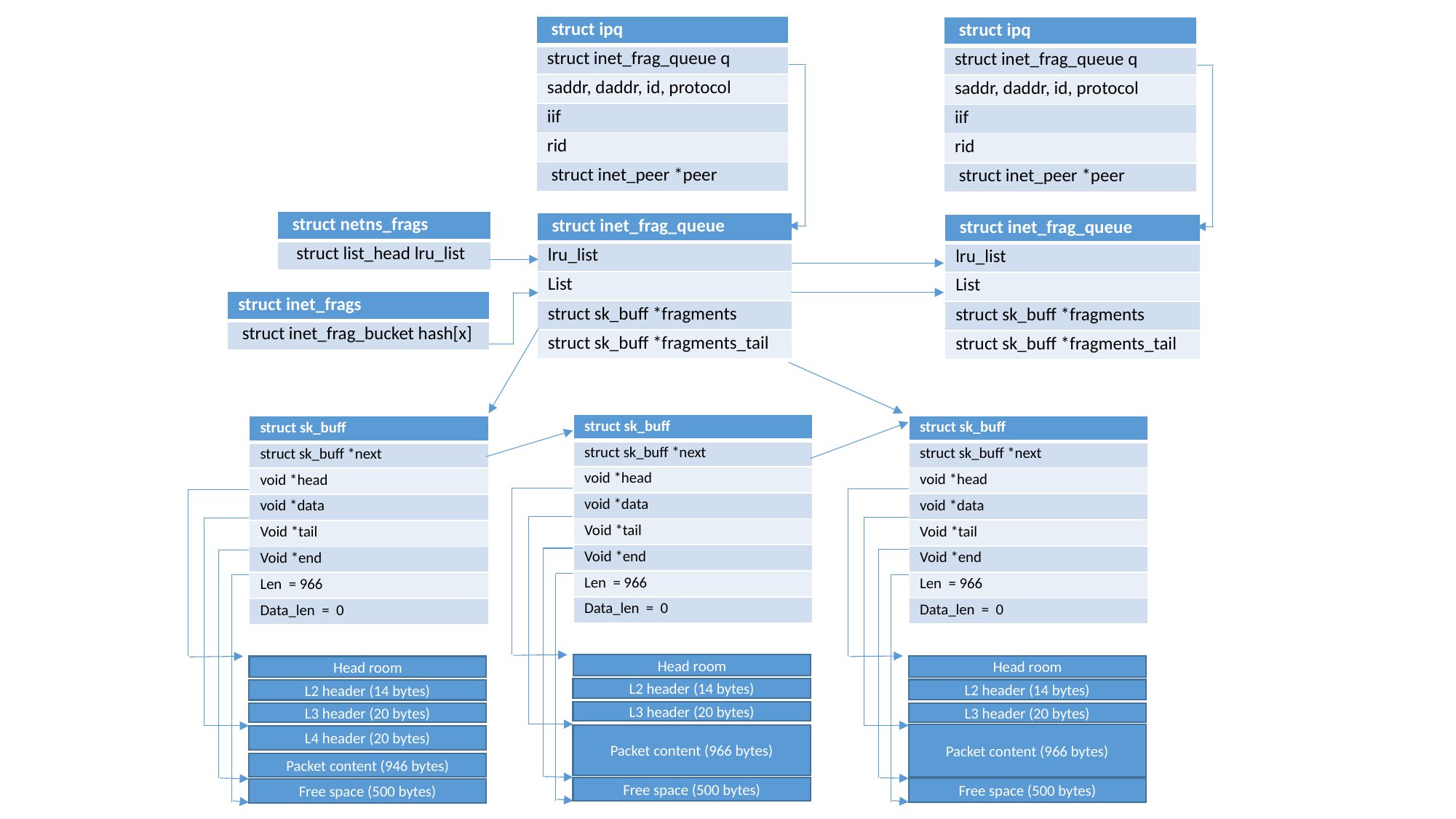

| struct ipq |
| --- |
| struct inet\_frag\_queue q |
| saddr, daddr, id, protocol |
| iif |
| rid |
| struct inet\_peer \*peer |
| struct ipq |
| --- |
| struct inet\_frag\_queue q |
| saddr, daddr, id, protocol |
| iif |
| rid |
| struct inet\_peer \*peer |
| struct netns\_frags |
| --- |
| struct list\_head lru\_list |
| struct inet\_frag\_queue |
| --- |
| lru\_list |
| List |
| struct sk\_buff \*fragments |
| struct sk\_buff \*fragments\_tail |
| struct inet\_frag\_queue |
| --- |
| lru\_list |
| List |
| struct sk\_buff \*fragments |
| struct sk\_buff \*fragments\_tail |
| struct inet\_frags |
| --- |
| struct inet\_frag\_bucket hash[x] |
| struct sk\_buff |
| --- |
| struct sk\_buff \*next |
| void \*head |
| void \*data |
| Void \*tail |
| Void \*end |
| Len = 966 |
| Data\_len = 0 |
| struct sk\_buff |
| --- |
| struct sk\_buff \*next |
| void \*head |
| void \*data |
| Void \*tail |
| Void \*end |
| Len = 966 |
| Data\_len = 0 |
| struct sk\_buff |
| --- |
| struct sk\_buff \*next |
| void \*head |
| void \*data |
| Void \*tail |
| Void \*end |
| Len = 966 |
| Data\_len = 0 |
Head room
Head room
Head room
L2 header (14 bytes)
L2 header (14 bytes)
L2 header (14 bytes)
L3 header (20 bytes)
L3 header (20 bytes)
L3 header (20 bytes)
Packet content (966 bytes)
Packet content (966 bytes)
L4 header (20 bytes)
Packet content (946 bytes)
Free space (500 bytes)
Free space (500 bytes)
Free space (500 bytes)